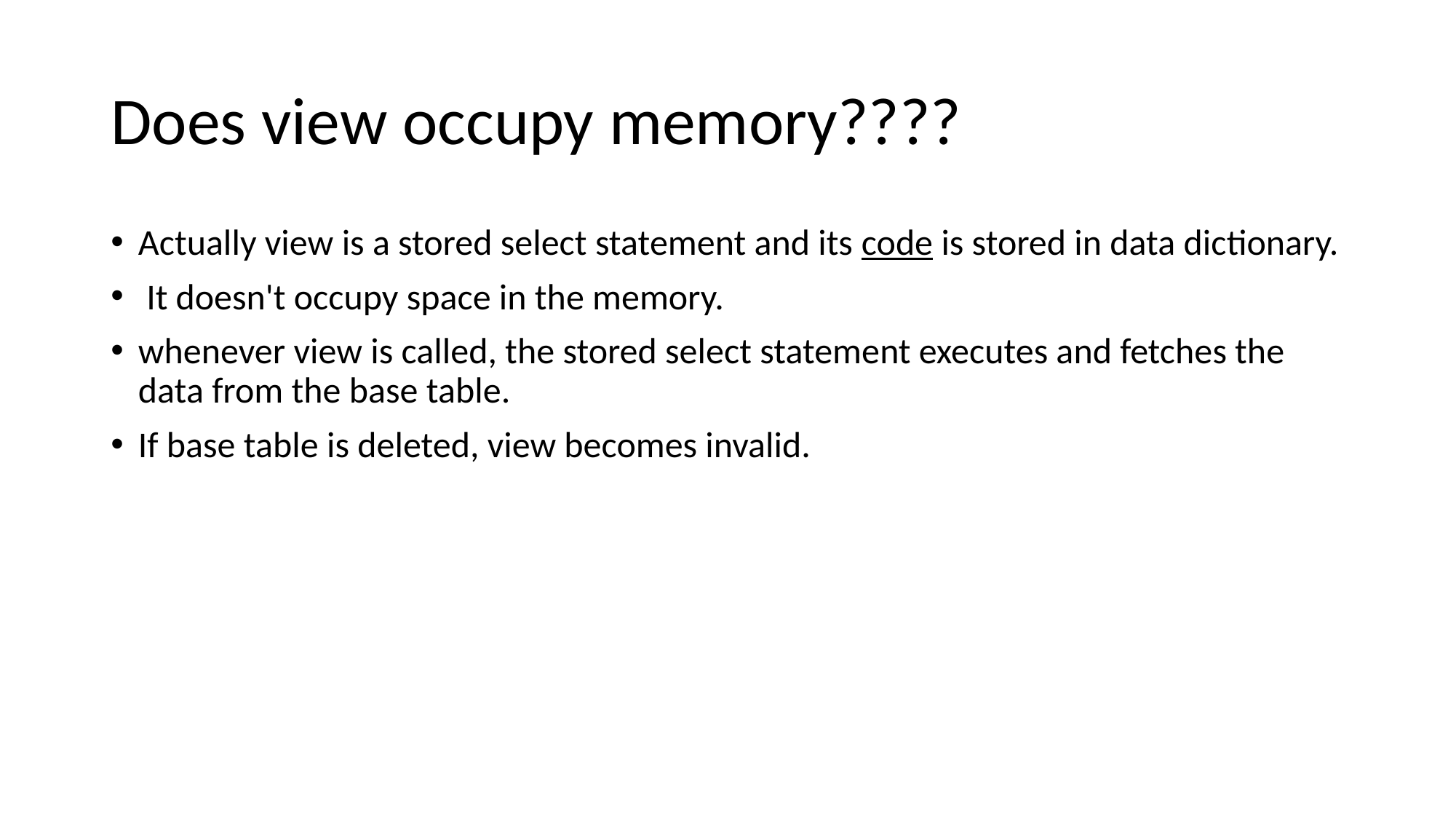

# Does view occupy memory????
Actually view is a stored select statement and its code is stored in data dictionary.
 It doesn't occupy space in the memory.
whenever view is called, the stored select statement executes and fetches the data from the base table.
If base table is deleted, view becomes invalid.